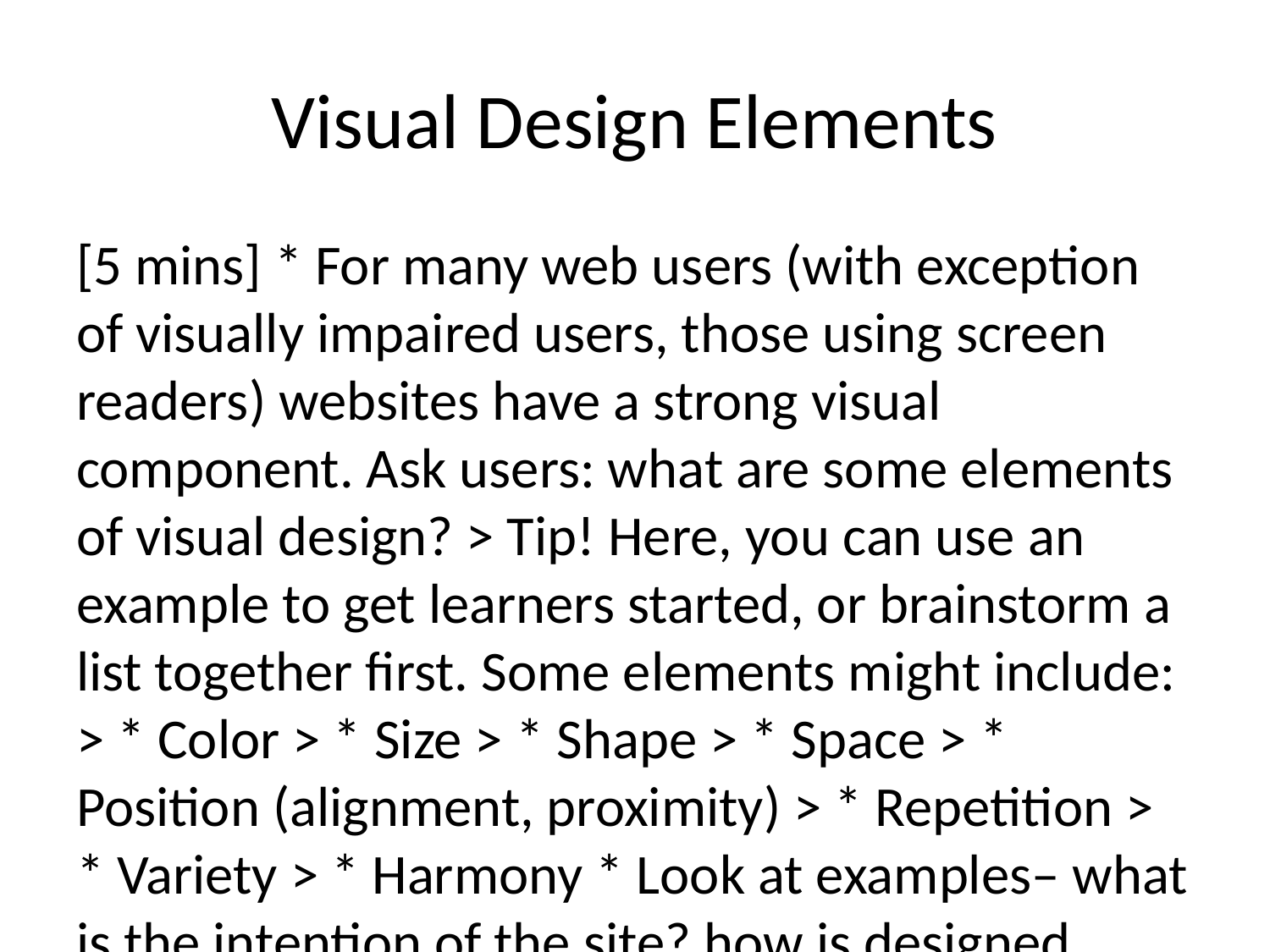

# Visual Design Elements
[5 mins] * For many web users (with exception of visually impaired users, those using screen readers) websites have a strong visual component. Ask users: what are some elements of visual design? > Tip! Here, you can use an example to get learners started, or brainstorm a list together first. Some elements might include: > * Color > * Size > * Shape > * Space > * Position (alignment, proximity) > * Repetition > * Variety > * Harmony * Look at examples– what is the intention of the site? how is designed used? * For each example, what do you see? What do you see first? What visual design elements are there? What stands out? * Two examples to compare and contrast: